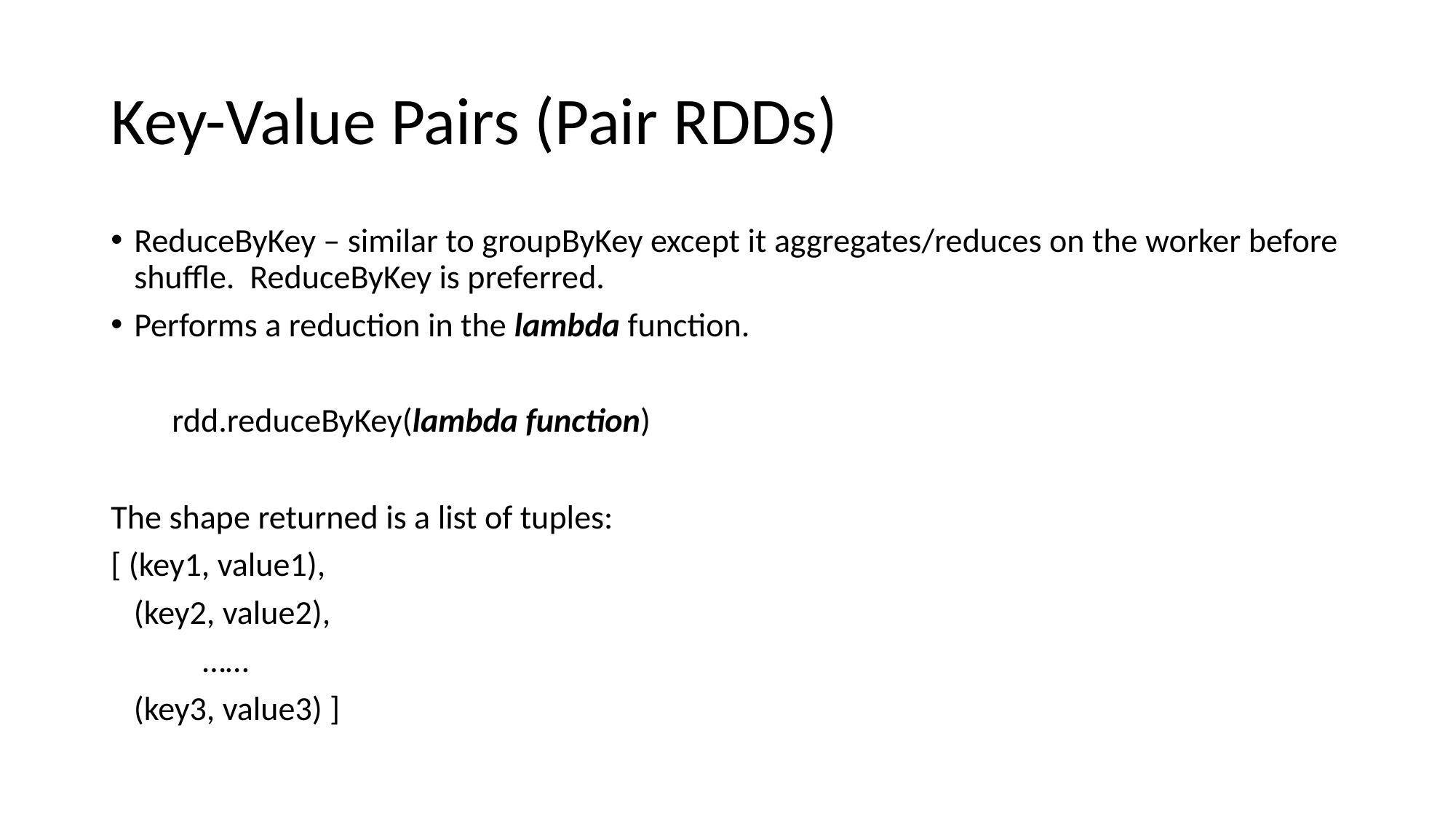

# Key-Value Pairs (Pair RDDs)
ReduceByKey – similar to groupByKey except it aggregates/reduces on the worker before shuffle.  ReduceByKey is preferred.
Performs a reduction in the lambda function.

        rdd.reduceByKey(lambda function)

The shape returned is a list of tuples:
[ (key1, value1),
   (key2, value2),
            ……
   (key3, value3) ]